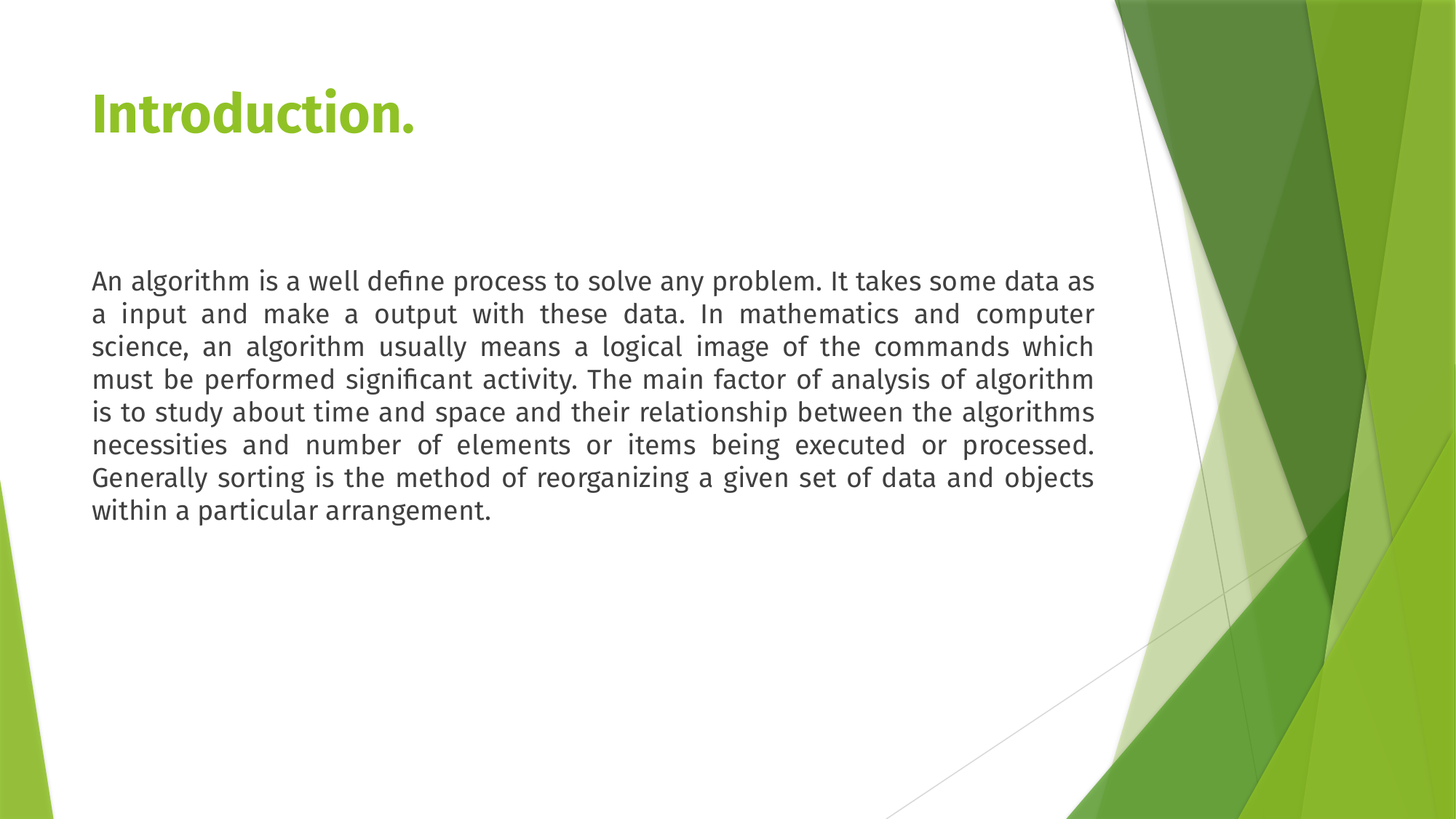

# Introduction.
An algorithm is a well define process to solve any problem. It takes some data as a input and make a output with these data. In mathematics and computer science, an algorithm usually means a logical image of the commands which must be performed significant activity. The main factor of analysis of algorithm is to study about time and space and their relationship between the algorithms necessities and number of elements or items being executed or processed. Generally sorting is the method of reorganizing a given set of data and objects within a particular arrangement.